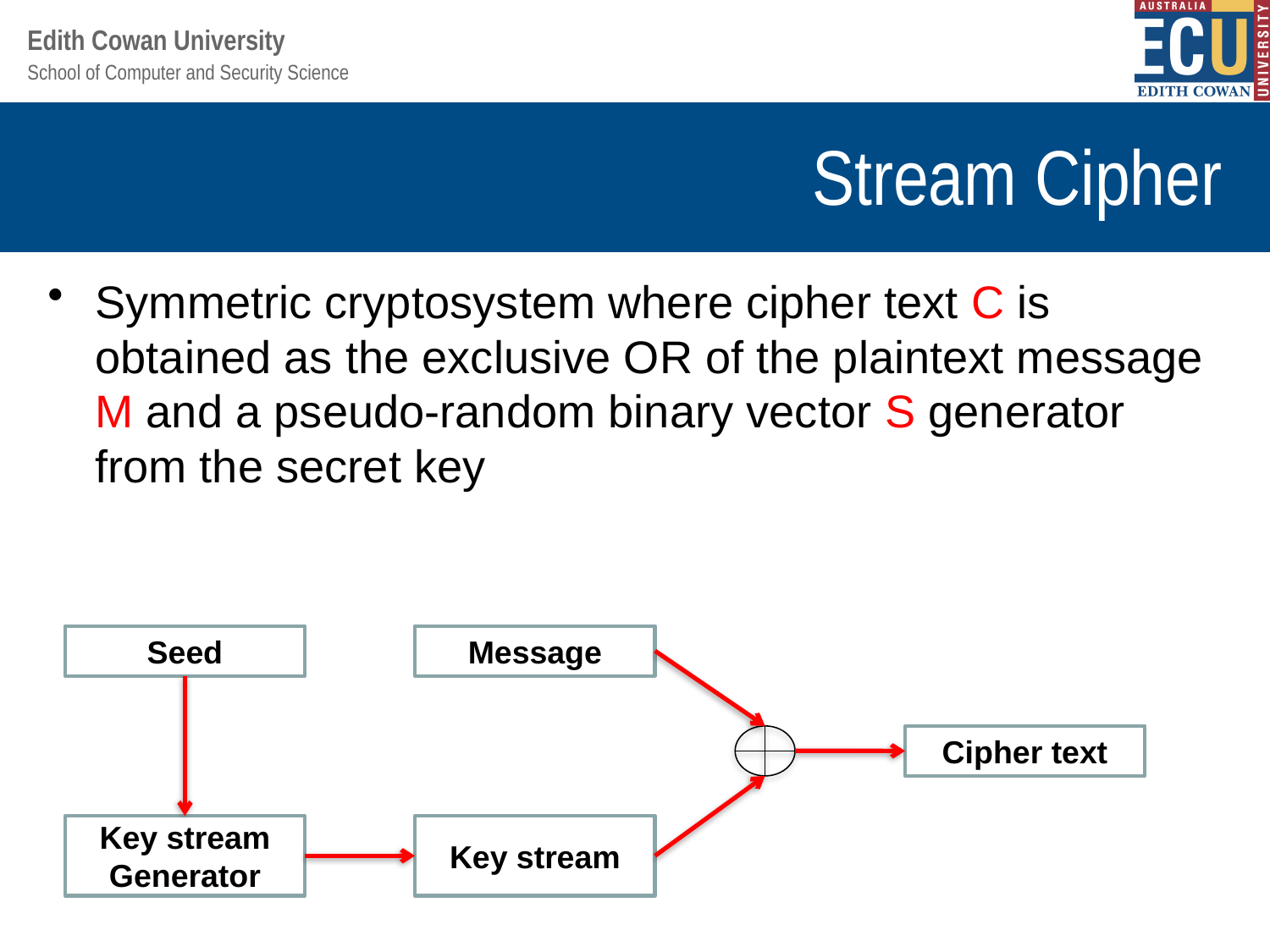

# Stream Cipher
Symmetric cryptosystem where cipher text C is obtained as the exclusive OR of the plaintext message M and a pseudo-random binary vector S generator from the secret key

Seed
Message

Cipher text
Key stream Generator
Key stream